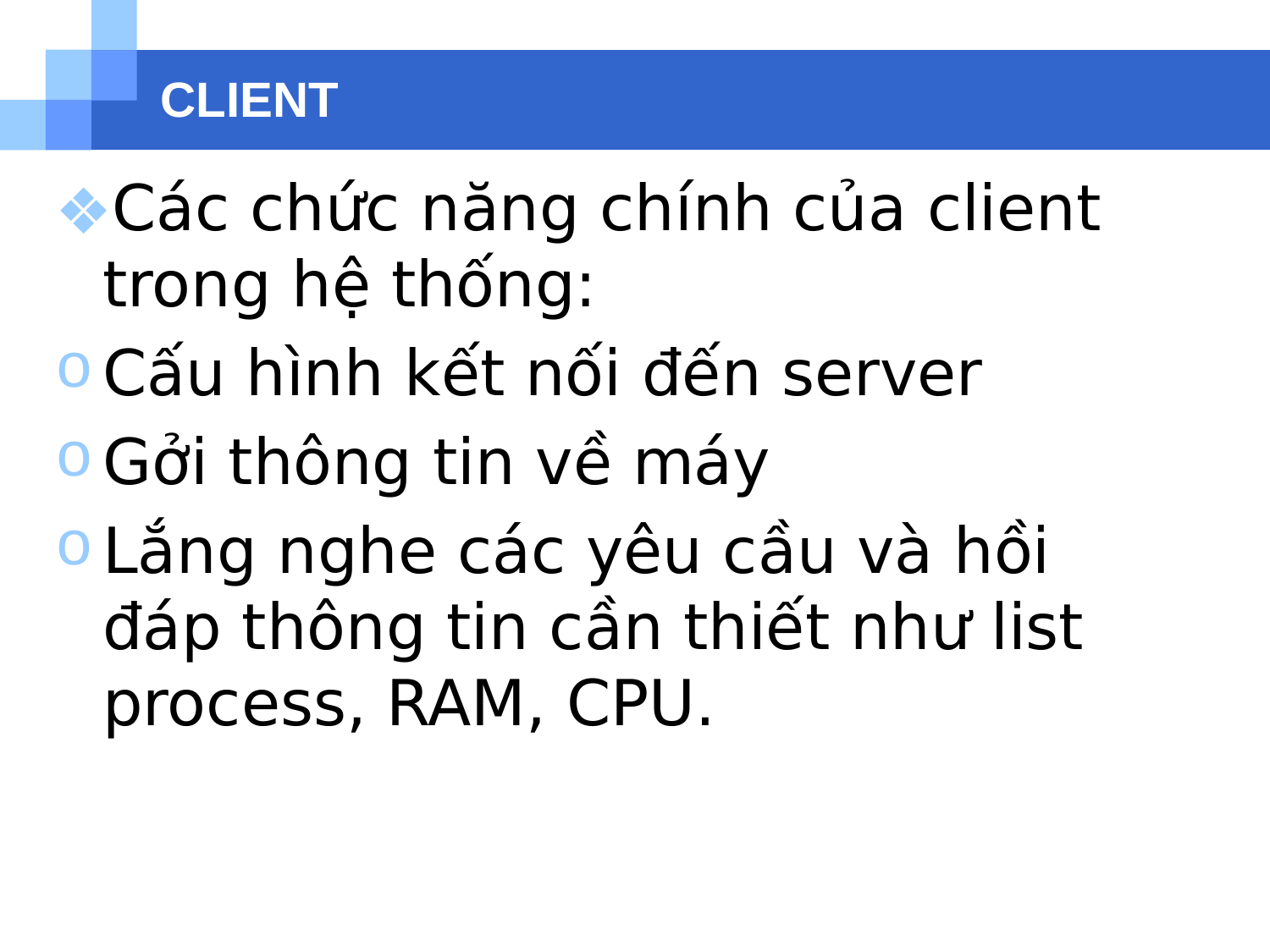

# CLIENT
Các chức năng chính của client trong hệ thống:
Cấu hình kết nối đến server
Gởi thông tin về máy
Lắng nghe các yêu cầu và hồi đáp thông tin cần thiết như list process, RAM, CPU.